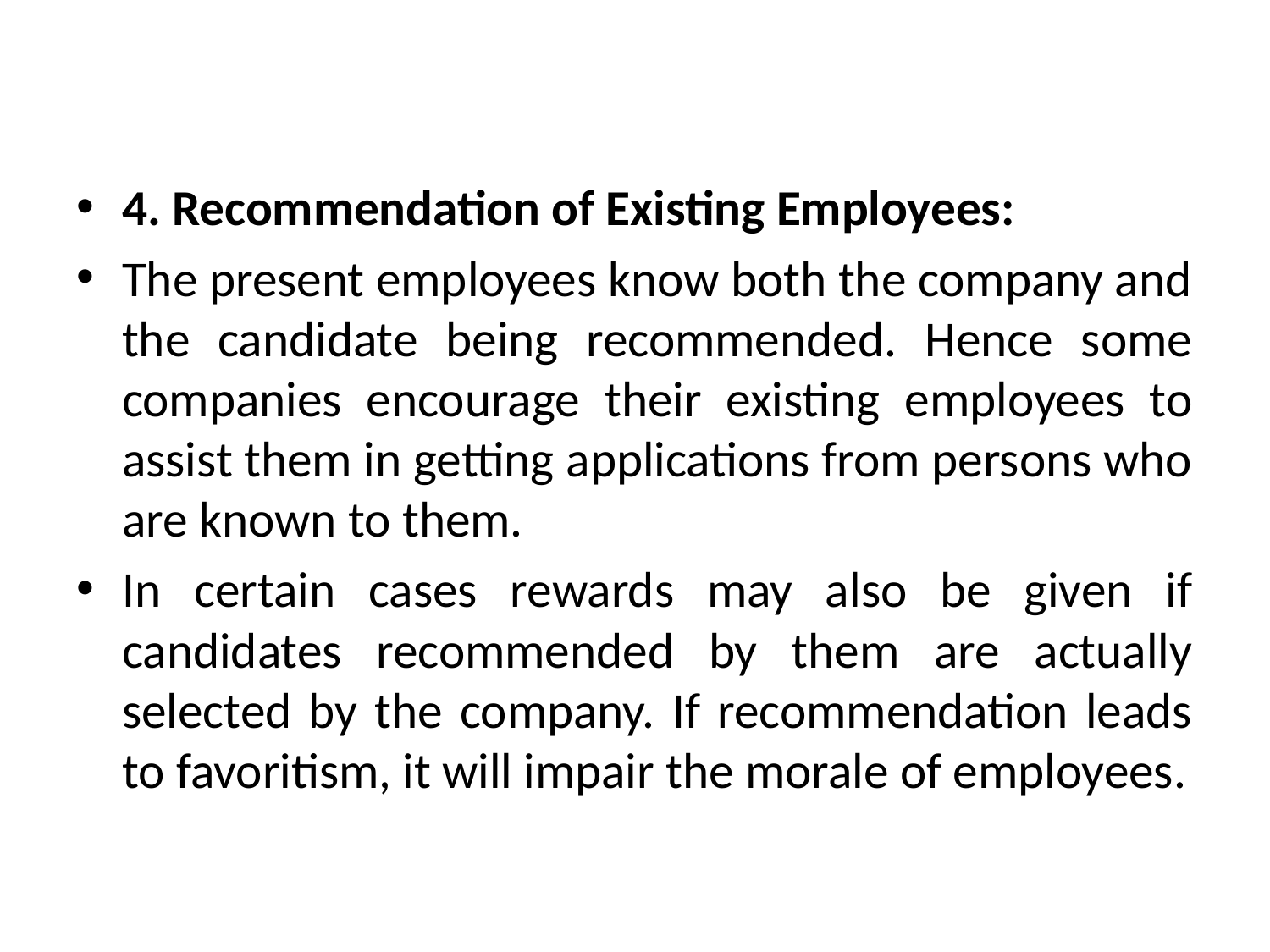

#
4. Recommendation of Existing Employees:
The present employees know both the company and the candidate being recommended. Hence some companies encourage their existing employees to assist them in getting applications from persons who are known to them.
In certain cases rewards may also be given if candidates recommended by them are actually selected by the company. If recommendation leads to favoritism, it will impair the morale of employees.